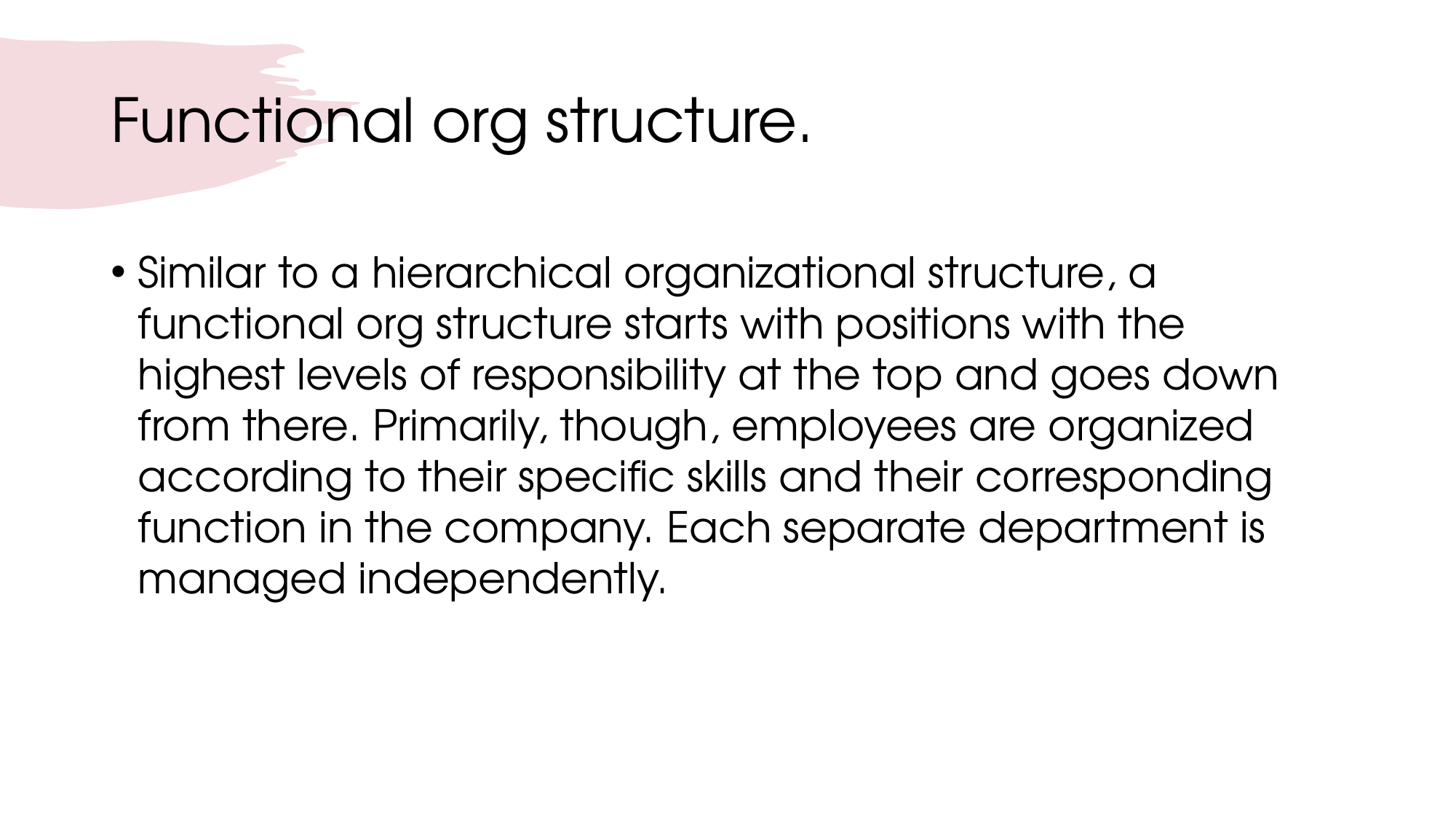

# Functional org structure.
Similar to a hierarchical organizational structure, a functional org structure starts with positions with the highest levels of responsibility at the top and goes down from there. Primarily, though, employees are organized according to their specific skills and their corresponding function in the company. Each separate department is managed independently.